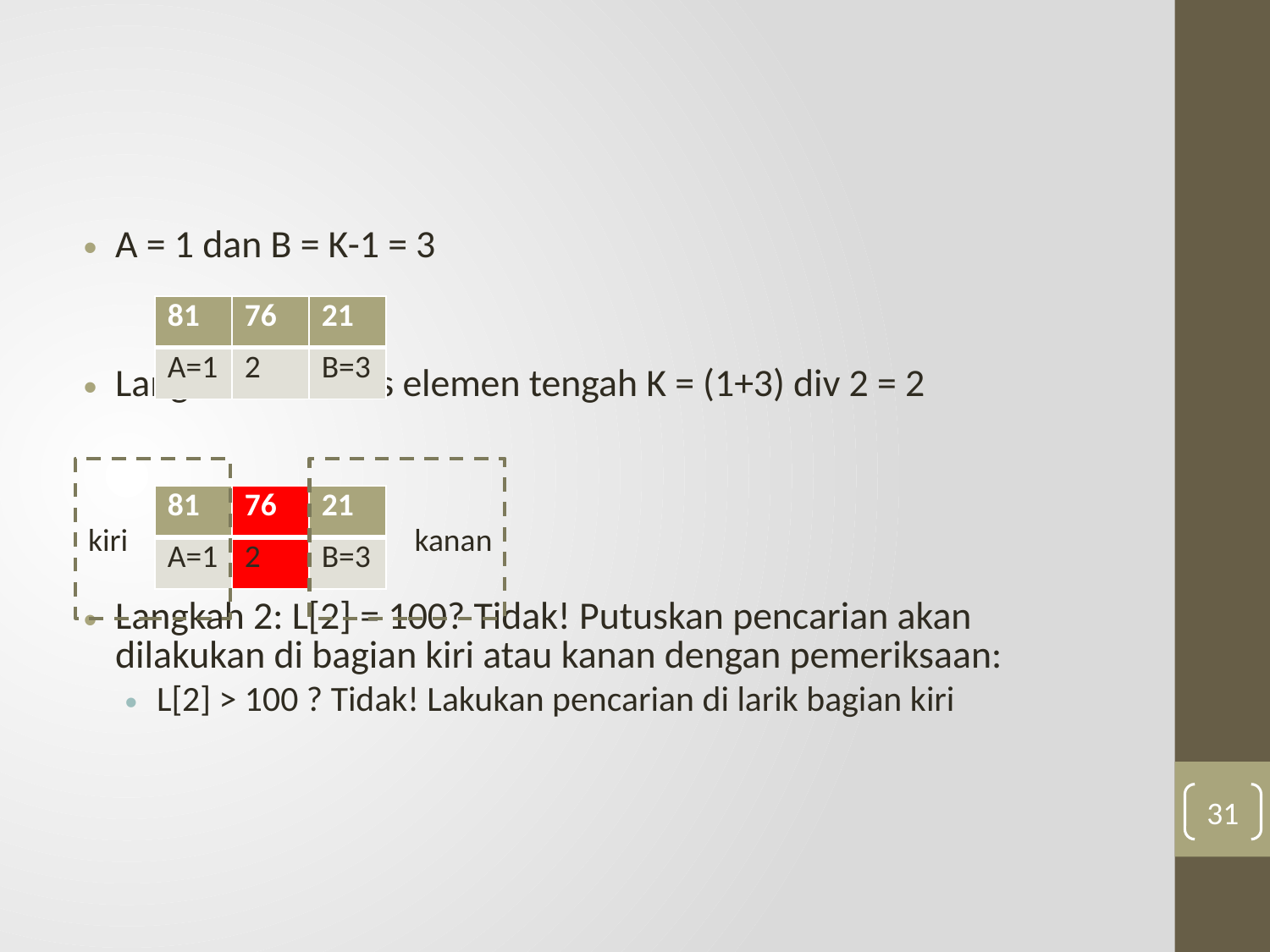

A = 1 dan B = K-1 = 3

Langkah 1: Indeks elemen tengah K = (1+3) div 2 = 2

Langkah 2: L[2] = 100? Tidak! Putuskan pencarian akan dilakukan di bagian kiri atau kanan dengan pemeriksaan:
L[2] > 100 ? Tidak! Lakukan pencarian di larik bagian kiri

| 81 | 76 | 21 |
| --- | --- | --- |
| A=1 | 2 | B=3 |
kiri
kanan
| 81 | 76 | 21 |
| --- | --- | --- |
| A=1 | 2 | B=3 |
31